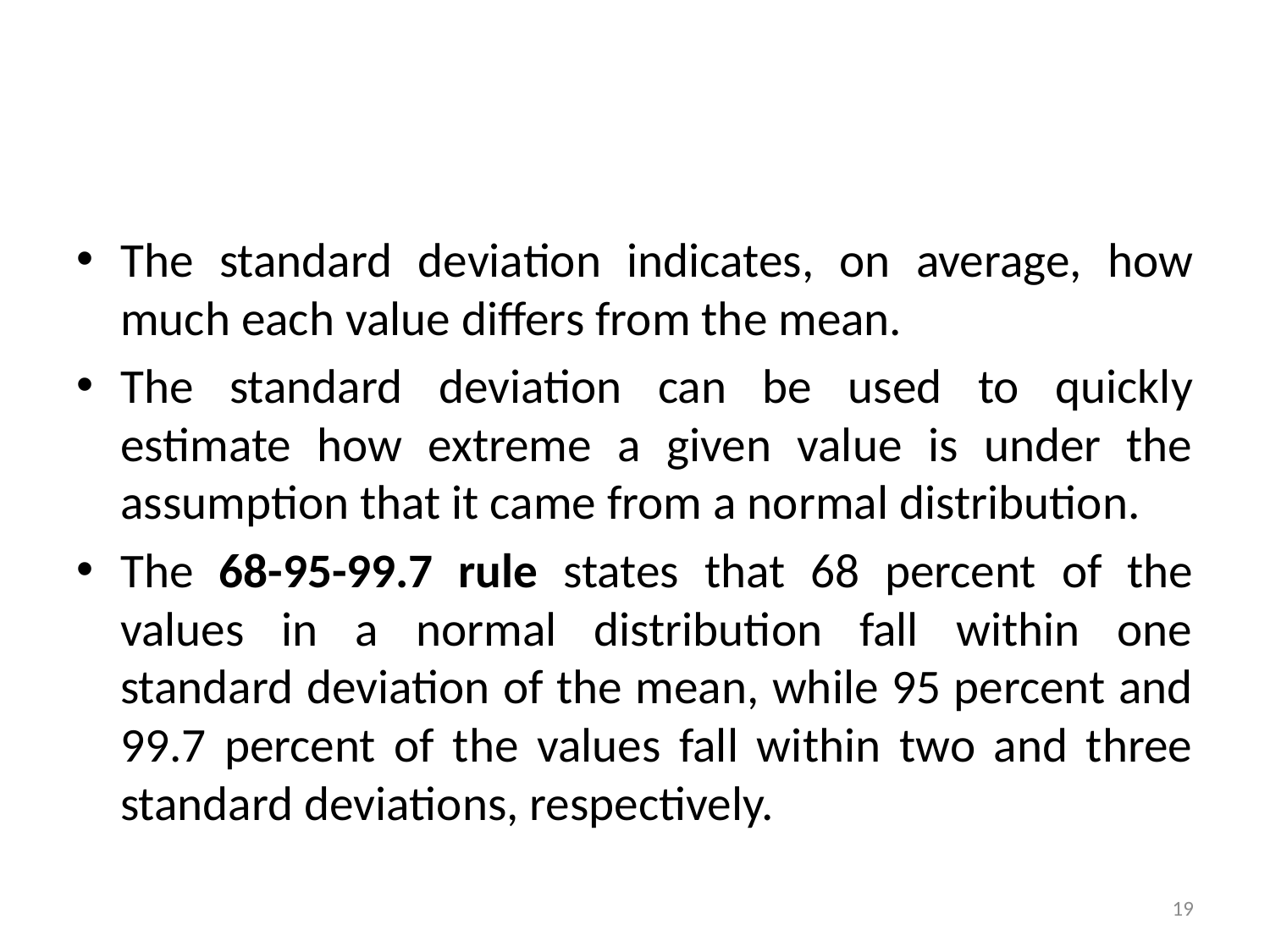

#
The standard deviation indicates, on average, how much each value differs from the mean.
The standard deviation can be used to quickly estimate how extreme a given value is under the assumption that it came from a normal distribution.
The 68-95-99.7 rule states that 68 percent of the values in a normal distribution fall within one standard deviation of the mean, while 95 percent and 99.7 percent of the values fall within two and three standard deviations, respectively.

19